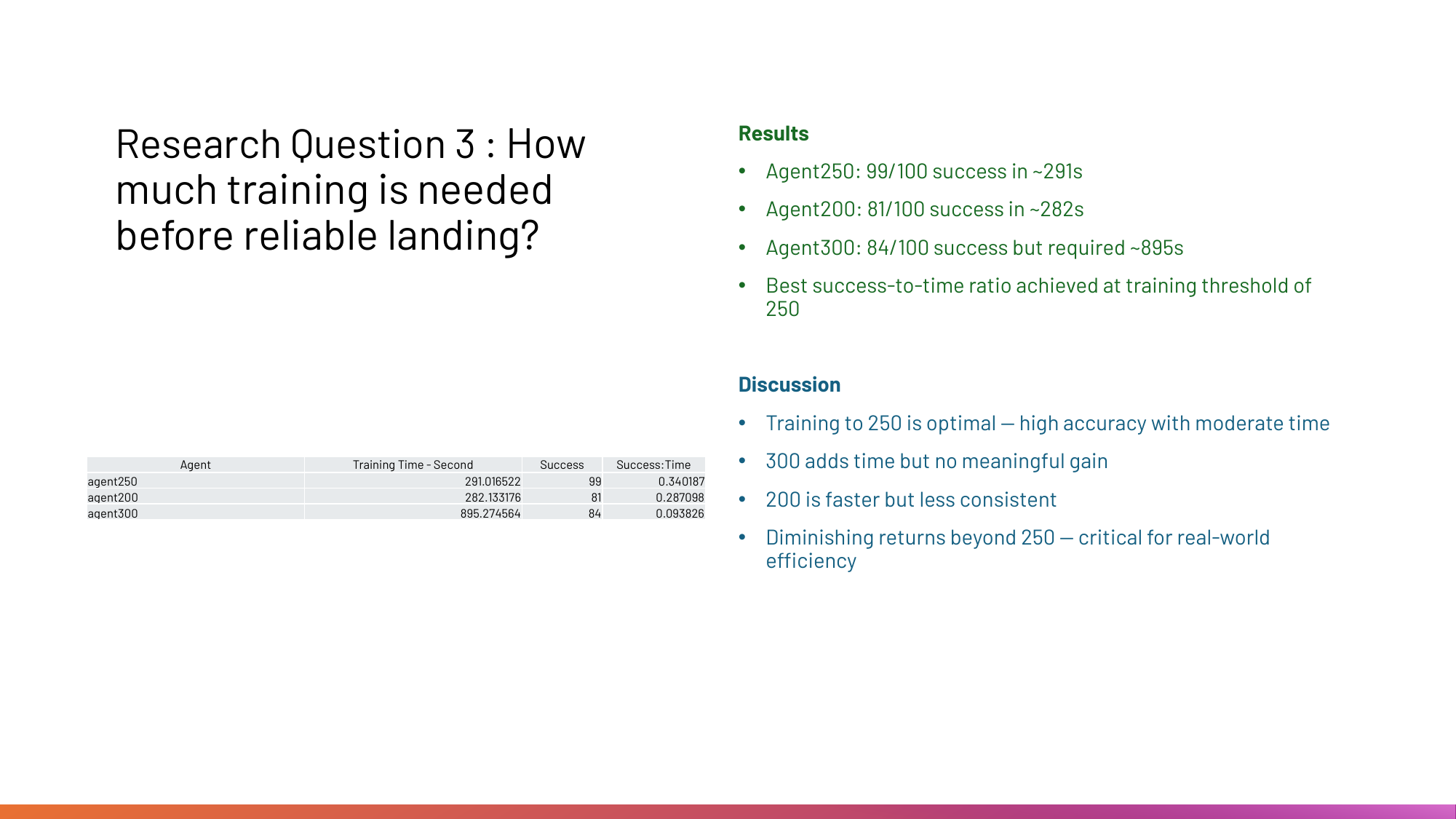

# Research Question 3 : How much training is needed before reliable landing?
Results
Agent250: 99/100 success in ~291s
Agent200: 81/100 success in ~282s
Agent300: 84/100 success but required ~895s
Best success-to-time ratio achieved at training threshold of 250

Discussion
Training to 250 is optimal — high accuracy with moderate time
300 adds time but no meaningful gain
200 is faster but less consistent
Diminishing returns beyond 250 — critical for real-world efficiency
| Agent | Training Time - Second | Success | Success:Time |
| --- | --- | --- | --- |
| agent250 | 291.016522 | 99 | 0.340187 |
| agent200 | 282.133176 | 81 | 0.287098 |
| agent300 | 895.274564 | 84 | 0.093826 |